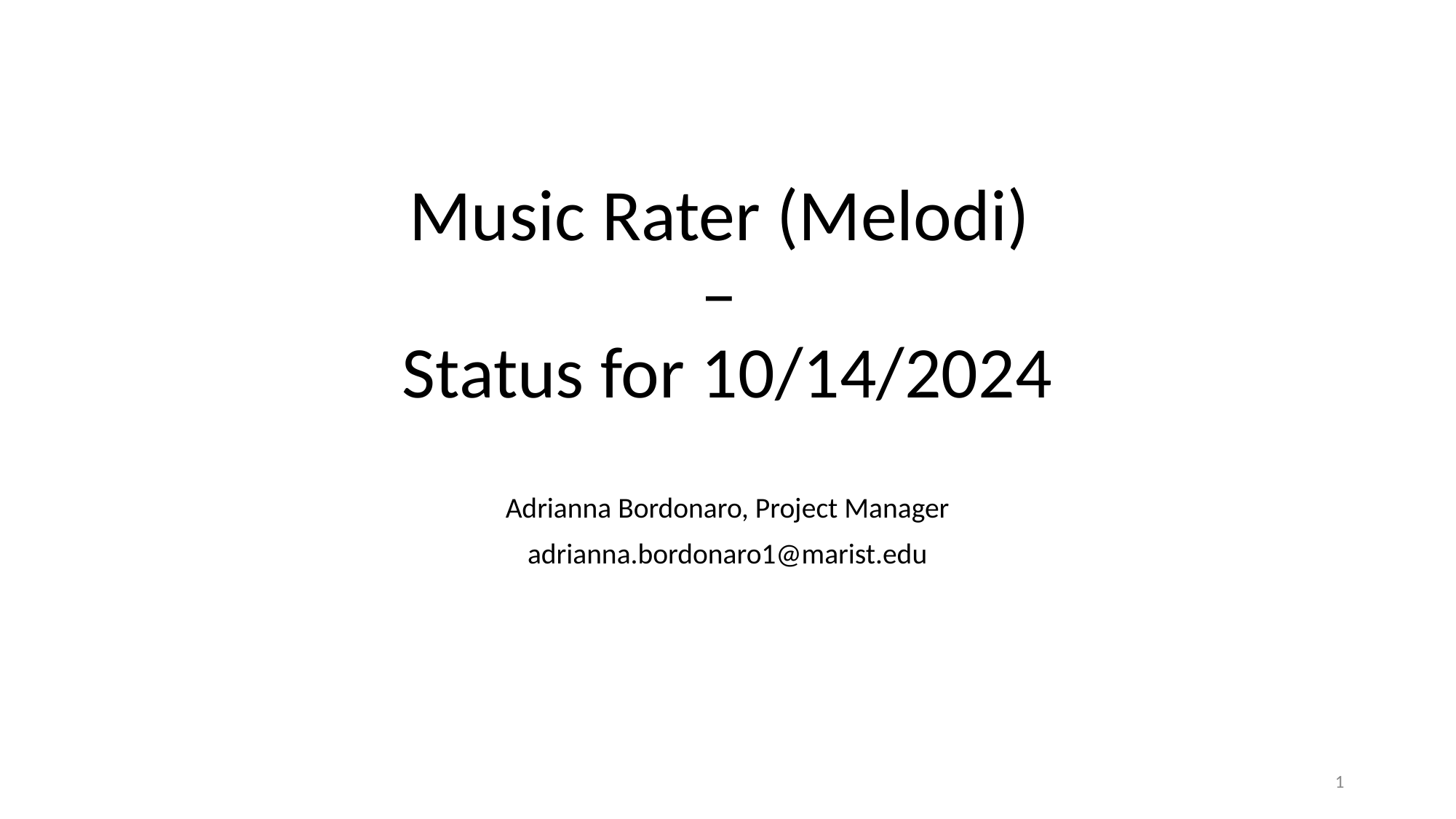

# Music Rater (Melodi)
–
Status for 10/14/2024
Adrianna Bordonaro, Project Manager
adrianna.bordonaro1@marist.edu
1